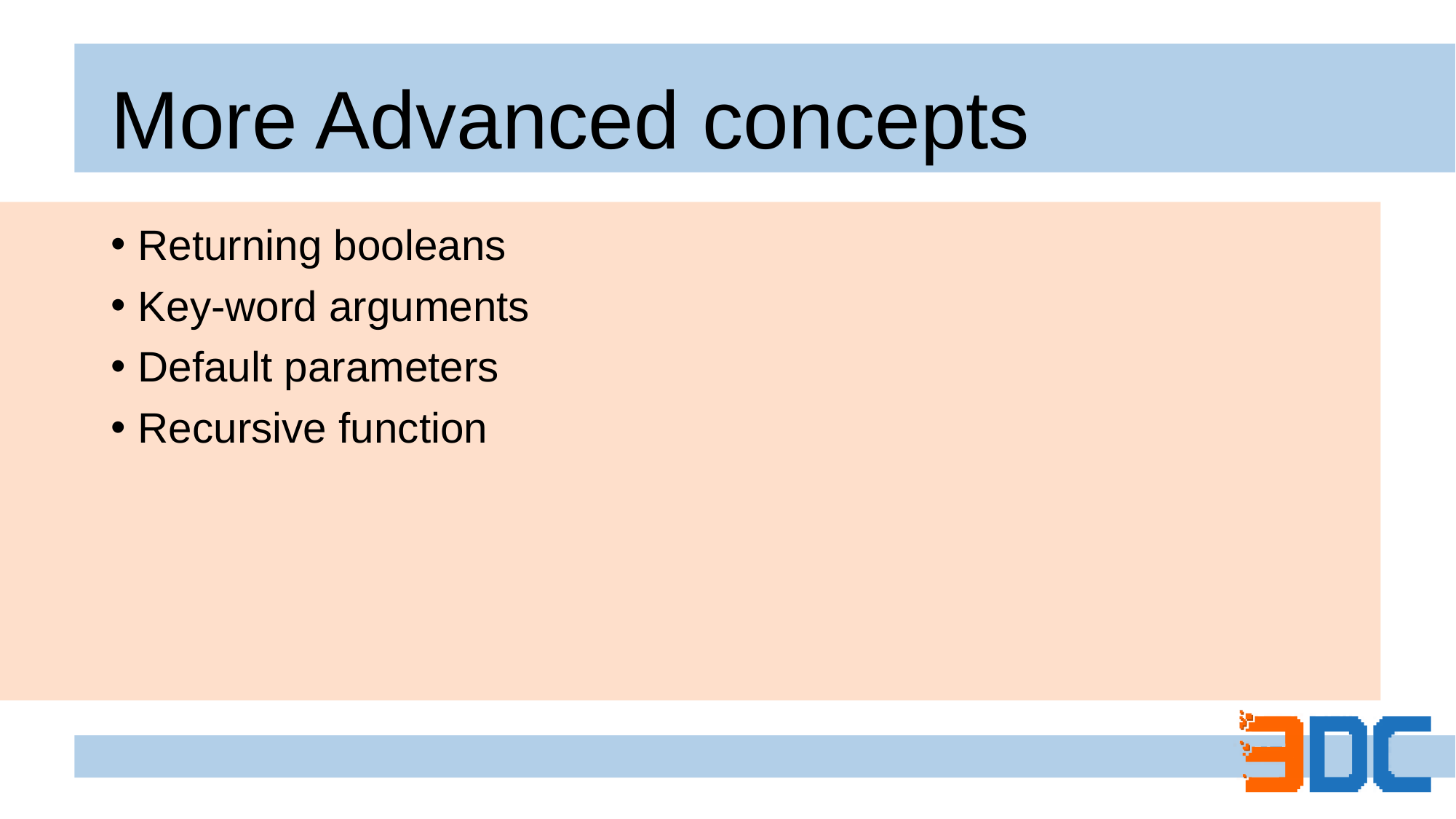

# More Advanced concepts
Returning booleans
Key-word arguments
Default parameters
Recursive function